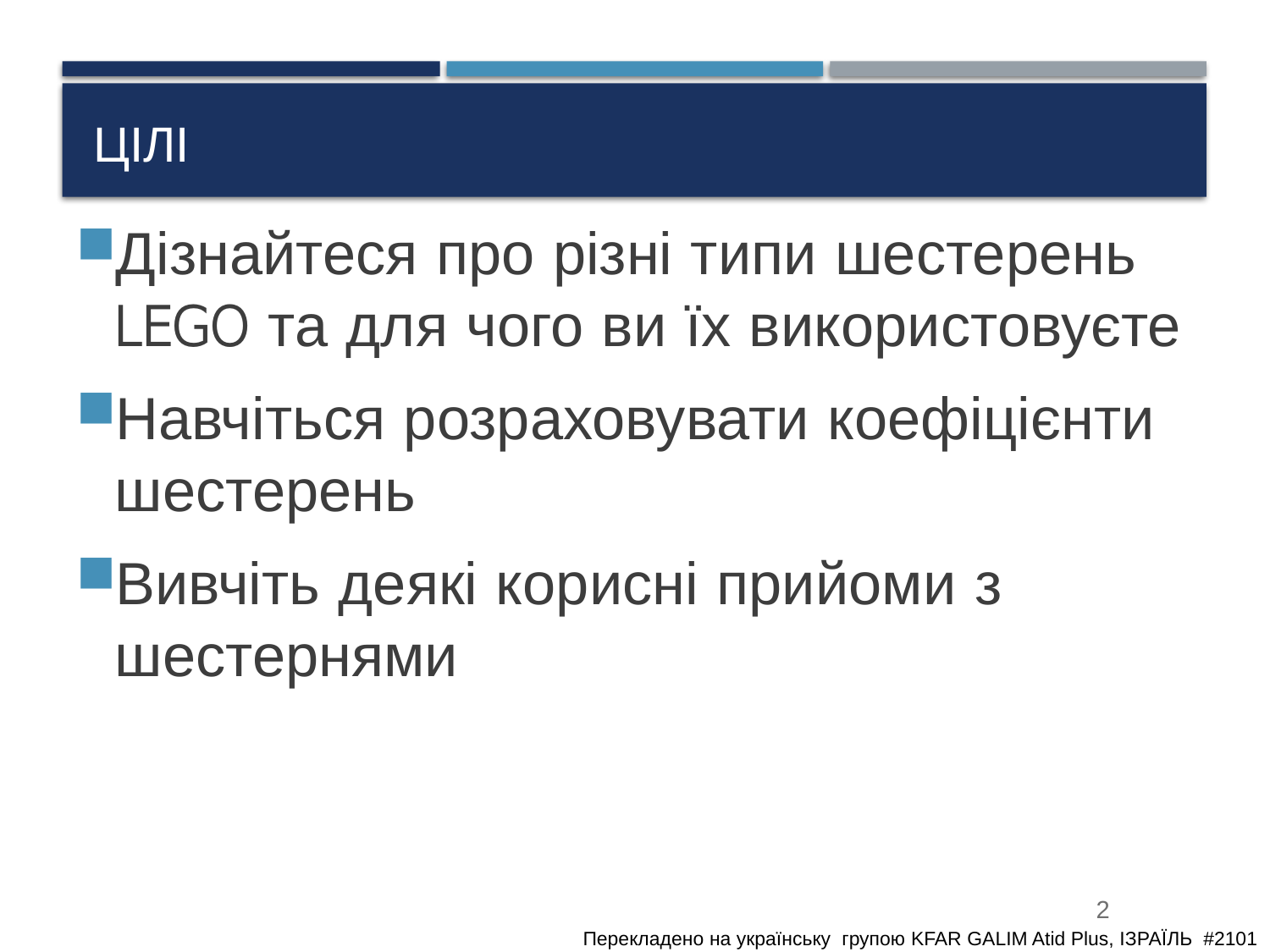

# Цілі
Дізнайтеся про різні типи шестерень LEGO та для чого ви їх використовуєте
Навчіться розраховувати коефіцієнти шестерень
Вивчіть деякі корисні прийоми з шестернями

2
Перекладено на українську  групою KFAR GALIM Atid Plus, ІЗРАЇЛЬ  #2101